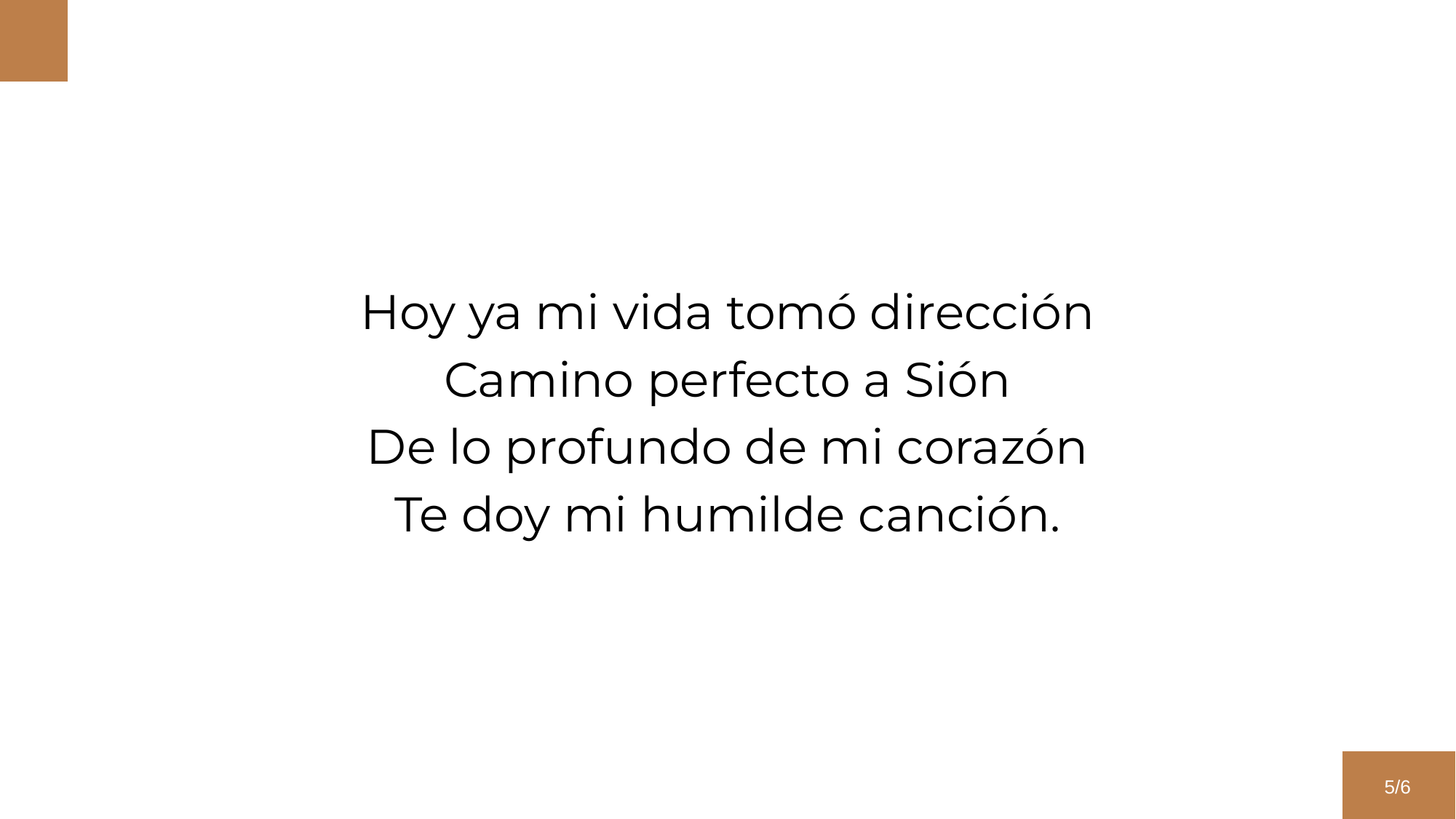

Hoy ya mi vida tomó dirección
Camino perfecto a Sión
De lo profundo de mi corazón
Te doy mi humilde canción.

5/6